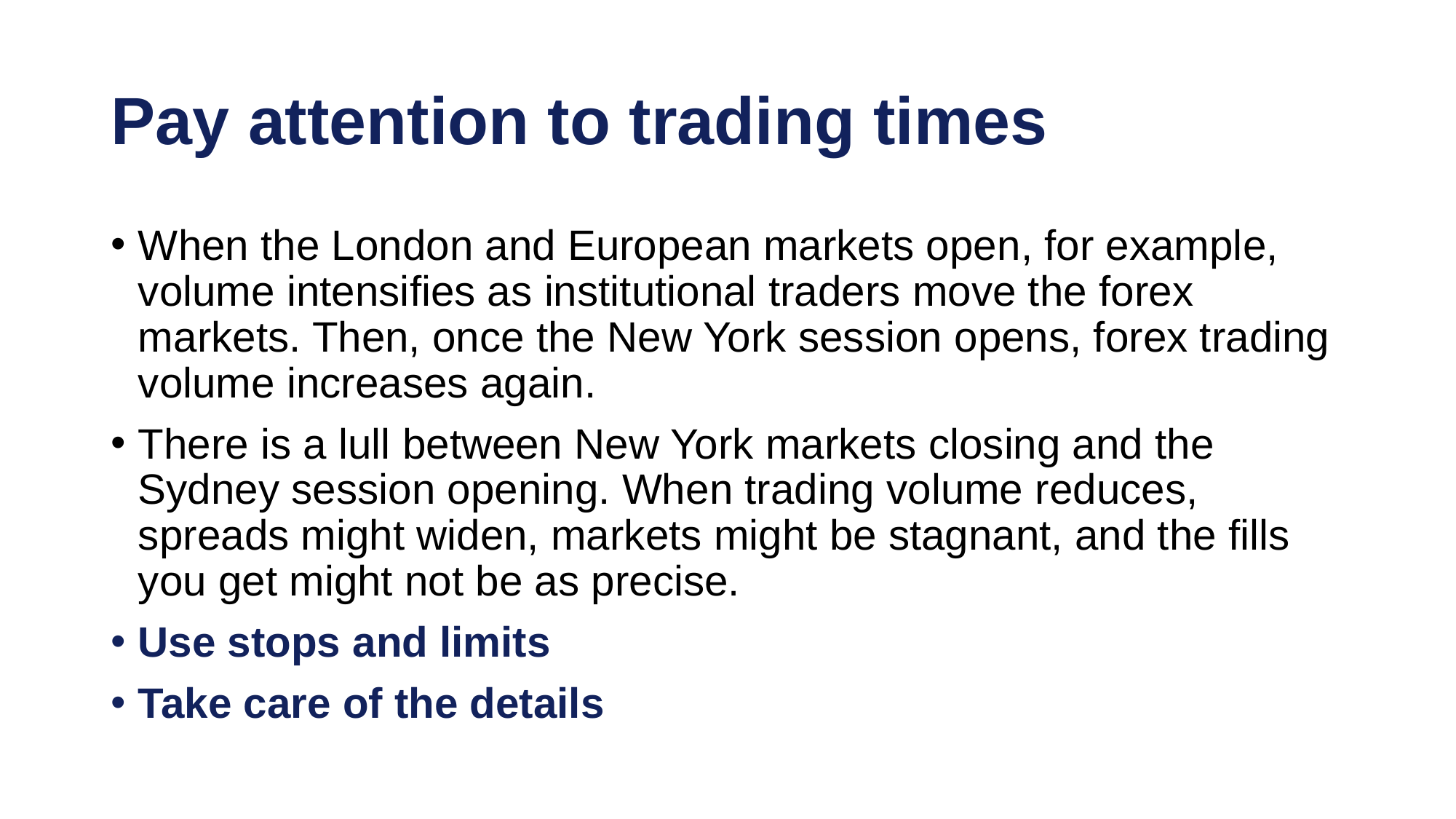

# Pay attention to trading times
When the London and European markets open, for example, volume intensifies as institutional traders move the forex markets. Then, once the New York session opens, forex trading volume increases again.
There is a lull between New York markets closing and the Sydney session opening. When trading volume reduces, spreads might widen, markets might be stagnant, and the fills you get might not be as precise.
Use stops and limits
Take care of the details